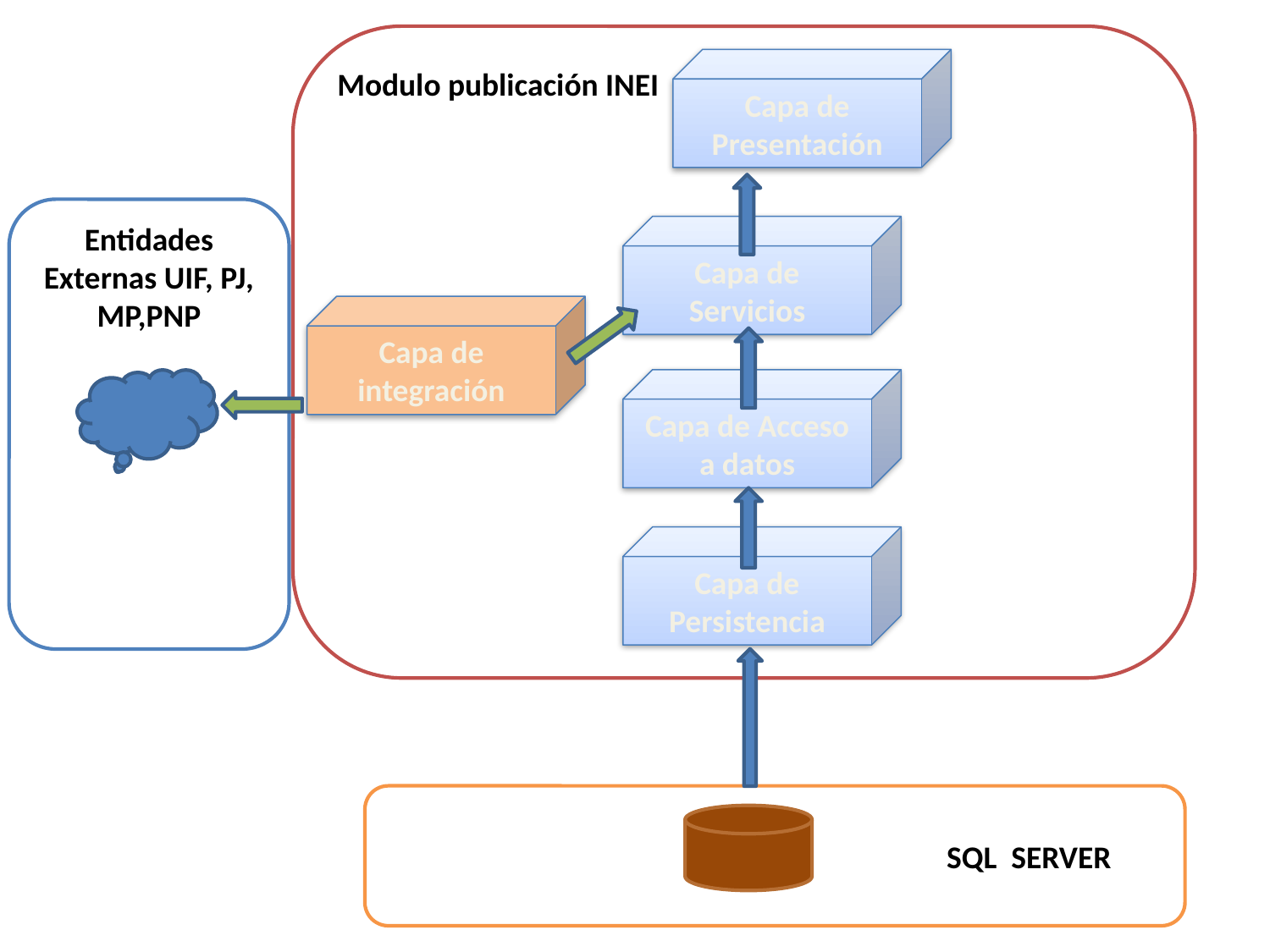

Modulo publicación INEI
Capa de Presentación
Entidades Externas UIF, PJ, MP,PNP

Capa de Servicios
Capa de integración

Capa de Acceso a datos

Capa de Persistencia

SQL  SERVER